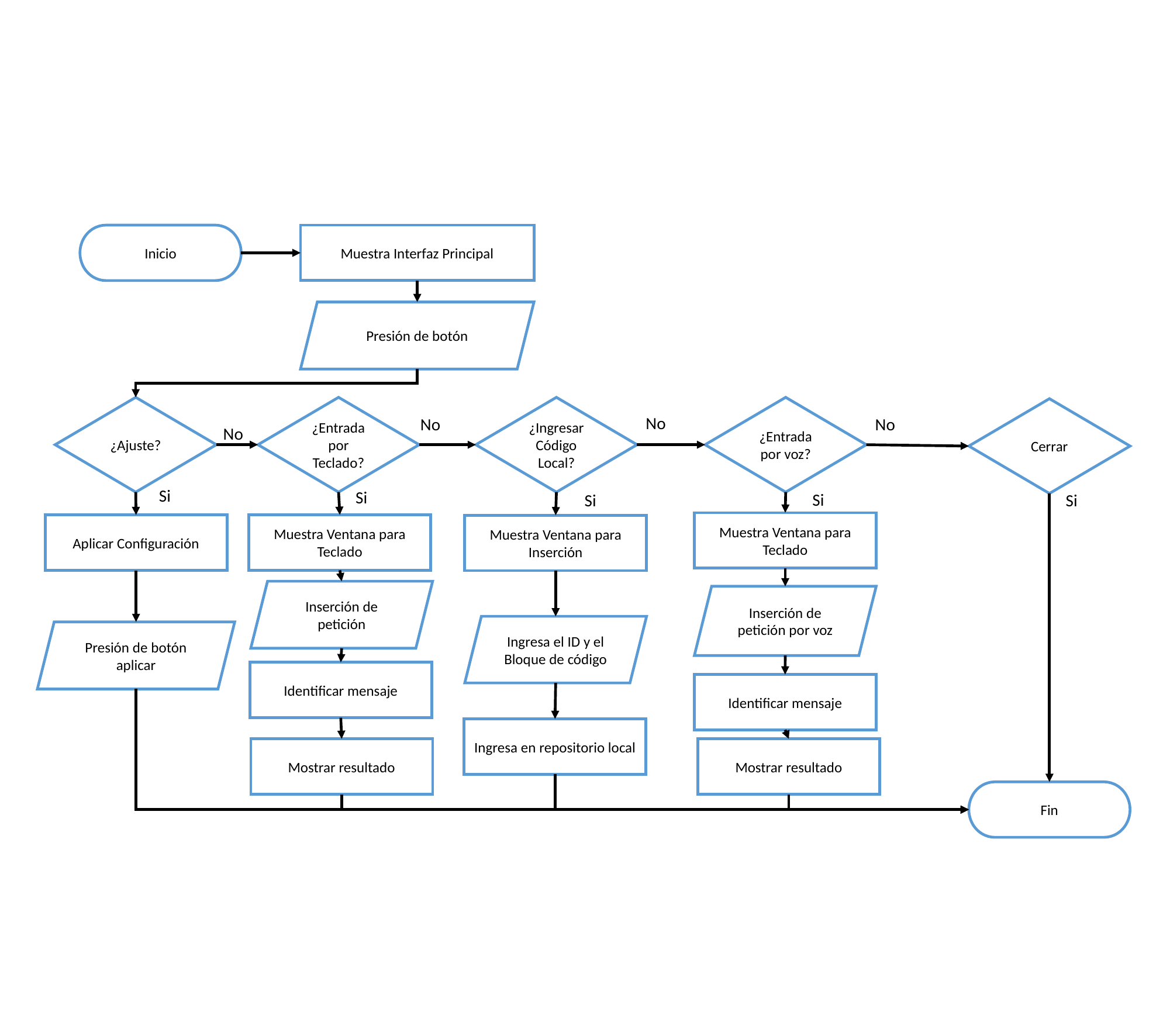

Inicio
Muestra Interfaz Principal
Presión de botón
¿Ajuste?
¿Entrada por Teclado?
¿Ingresar Código Local?
¿Entrada por voz?
Cerrar
No
No
No
No
Si
Si
Si
Si
Si
Muestra Ventana para Teclado
Muestra Ventana para Teclado
Aplicar Configuración
Muestra Ventana para Inserción
Inserción de petición
Inserción de petición por voz
Ingresa el ID y el Bloque de código
Presión de botón aplicar
Identificar mensaje
Identificar mensaje
Ingresa en repositorio local
Mostrar resultado
Mostrar resultado
Fin